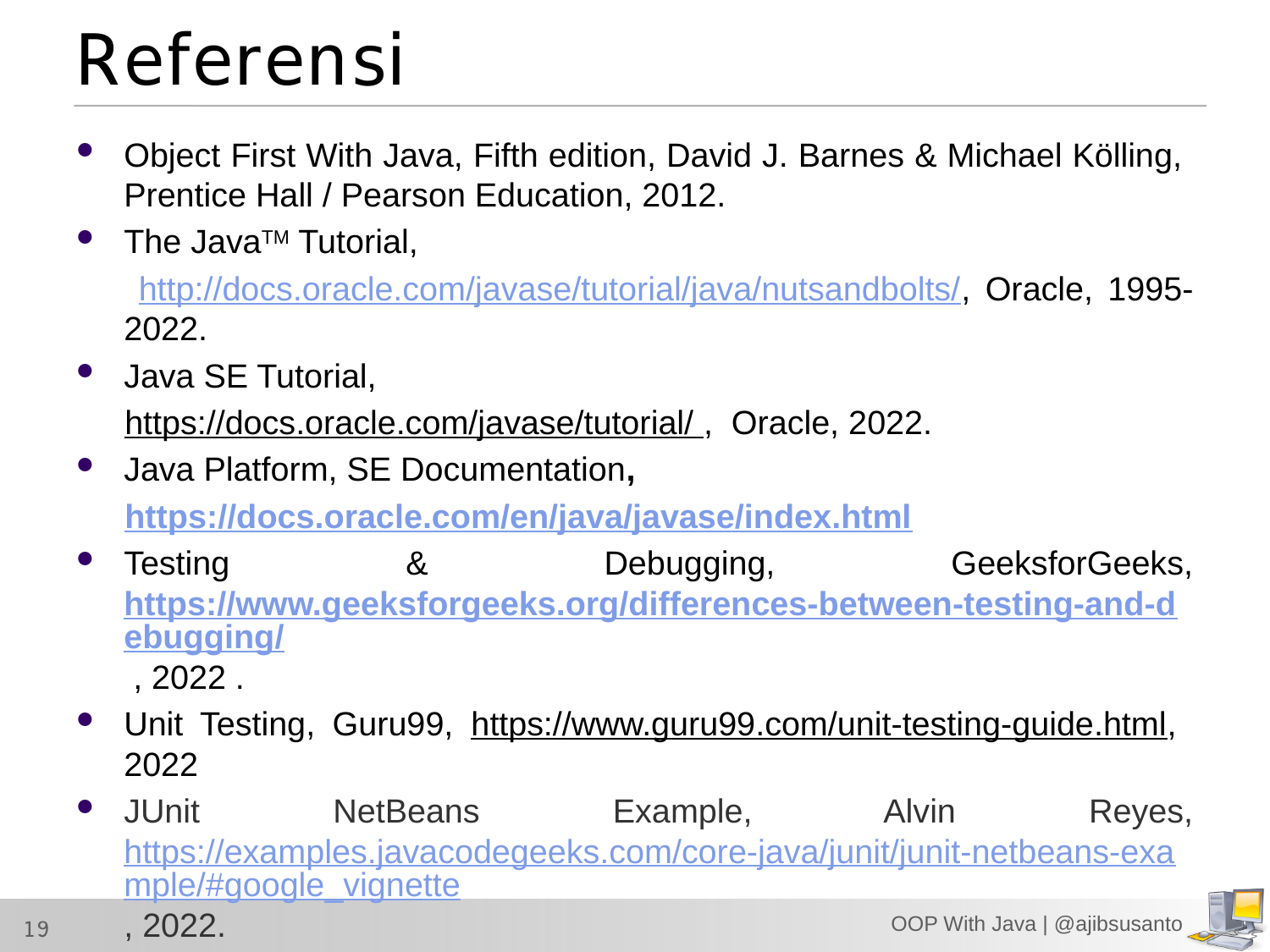

# Referensi
Object First With Java, Fifth edition, David J. Barnes & Michael Kölling,  Prentice Hall / Pearson Education, 2012.
The JavaTM Tutorial,
	 http://docs.oracle.com/javase/tutorial/java/nutsandbolts/, Oracle, 1995-2022.
Java SE Tutorial,
https://docs.oracle.com/javase/tutorial/ ,  Oracle, 2022.
Java Platform, SE Documentation,
https://docs.oracle.com/en/java/javase/index.html
Testing & Debugging, GeeksforGeeks, https://www.geeksforgeeks.org/differences-between-testing-and-debugging/ , 2022 .
Unit Testing, Guru99, https://www.guru99.com/unit-testing-guide.html,  2022
JUnit NetBeans Example, Alvin Reyes, https://examples.javacodegeeks.com/core-java/junit/junit-netbeans-example/#google_vignette, 2022.

OOP With Java | @ajibsusanto
19